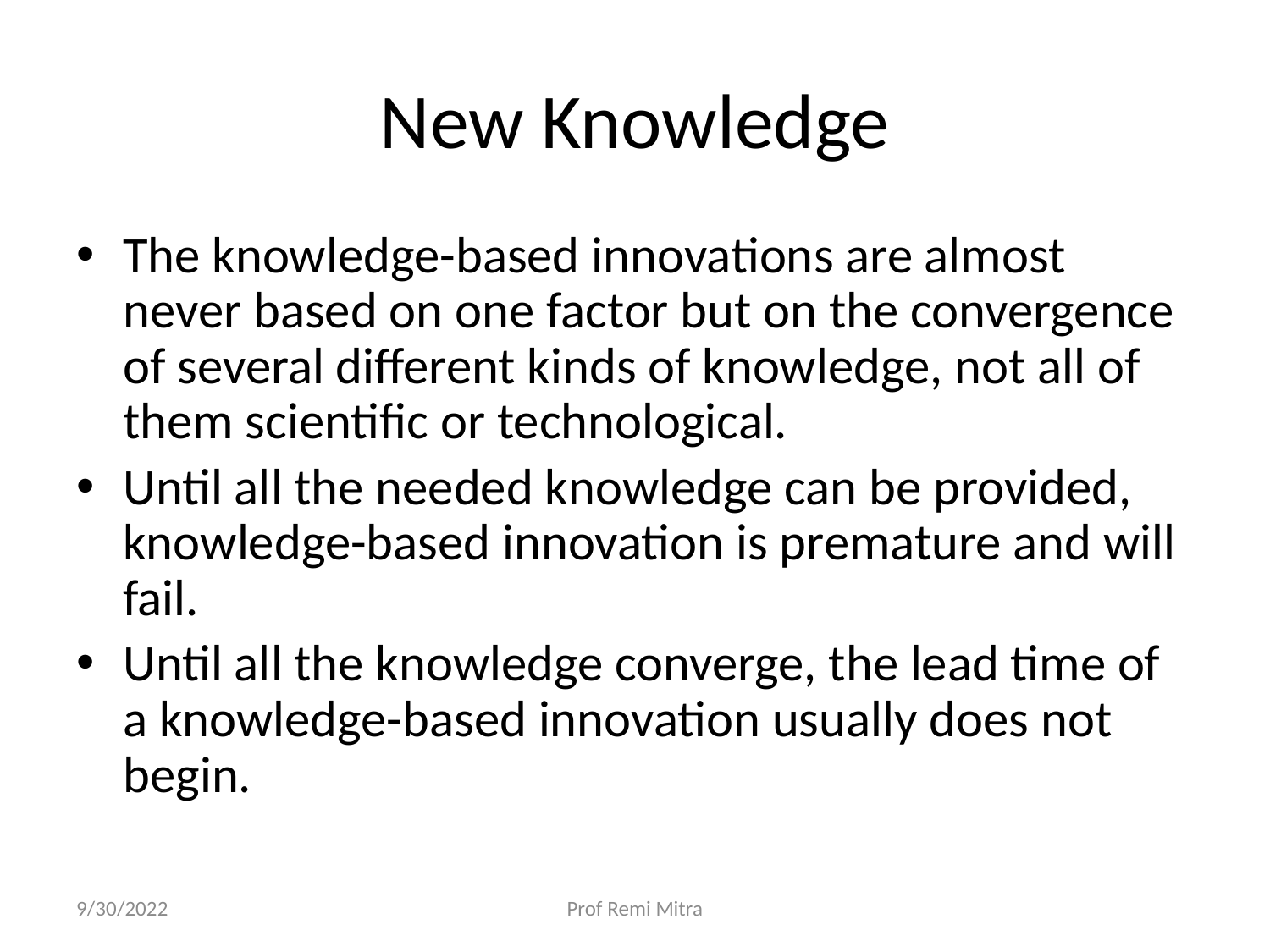

# New Knowledge
The knowledge-based innovations are almost never based on one factor but on the convergence of several different kinds of knowledge, not all of them scientific or technological.
Until all the needed knowledge can be provided, knowledge-based innovation is premature and will fail.
Until all the knowledge converge, the lead time of a knowledge-based innovation usually does not begin.
9/30/2022
Prof Remi Mitra